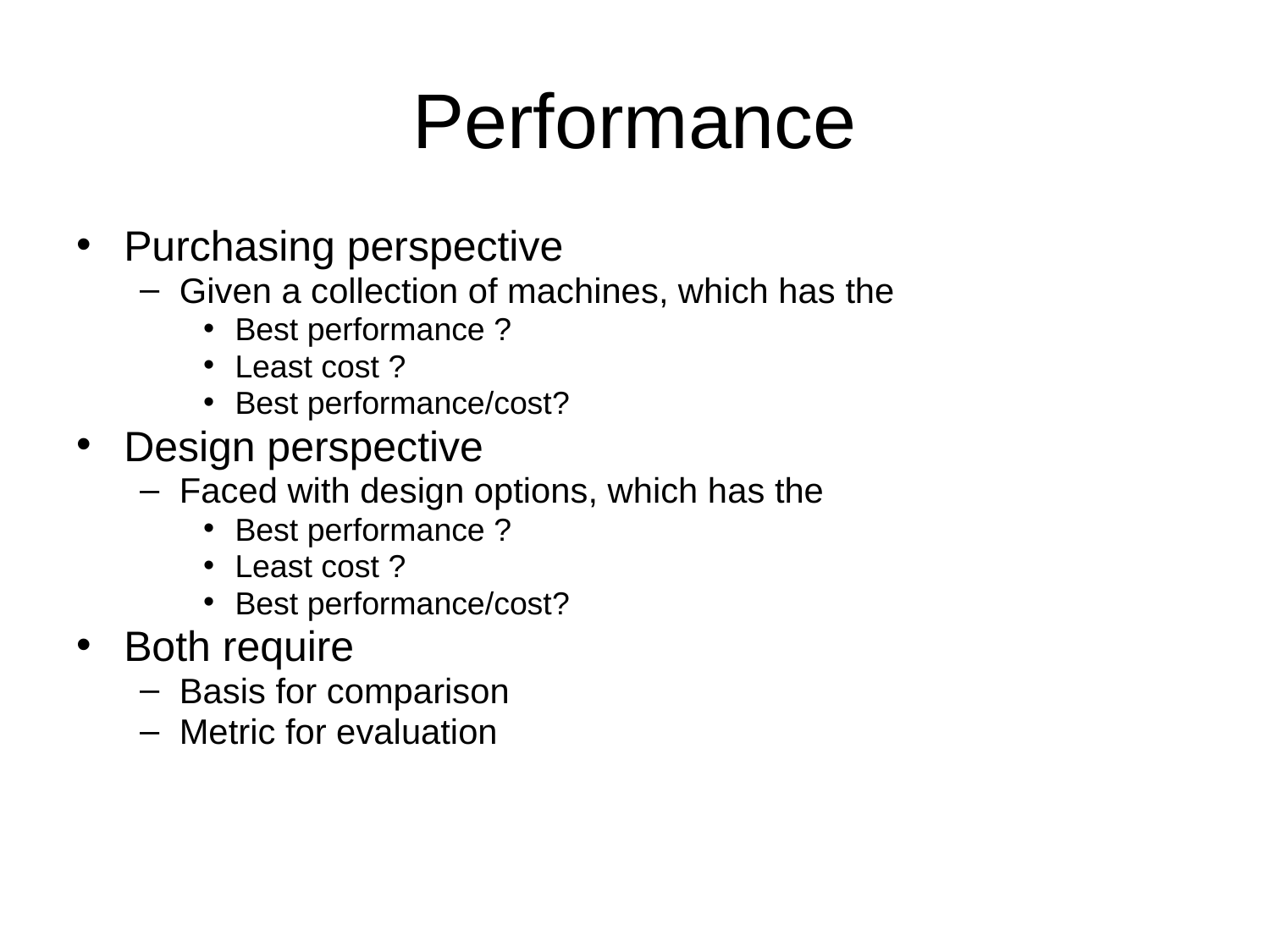

# Performance
Purchasing perspective
Given a collection of machines, which has the
Best performance ?
Least cost ?
Best performance/cost?
Design perspective
Faced with design options, which has the
Best performance ?
Least cost ?
Best performance/cost?
Both require
Basis for comparison
Metric for evaluation